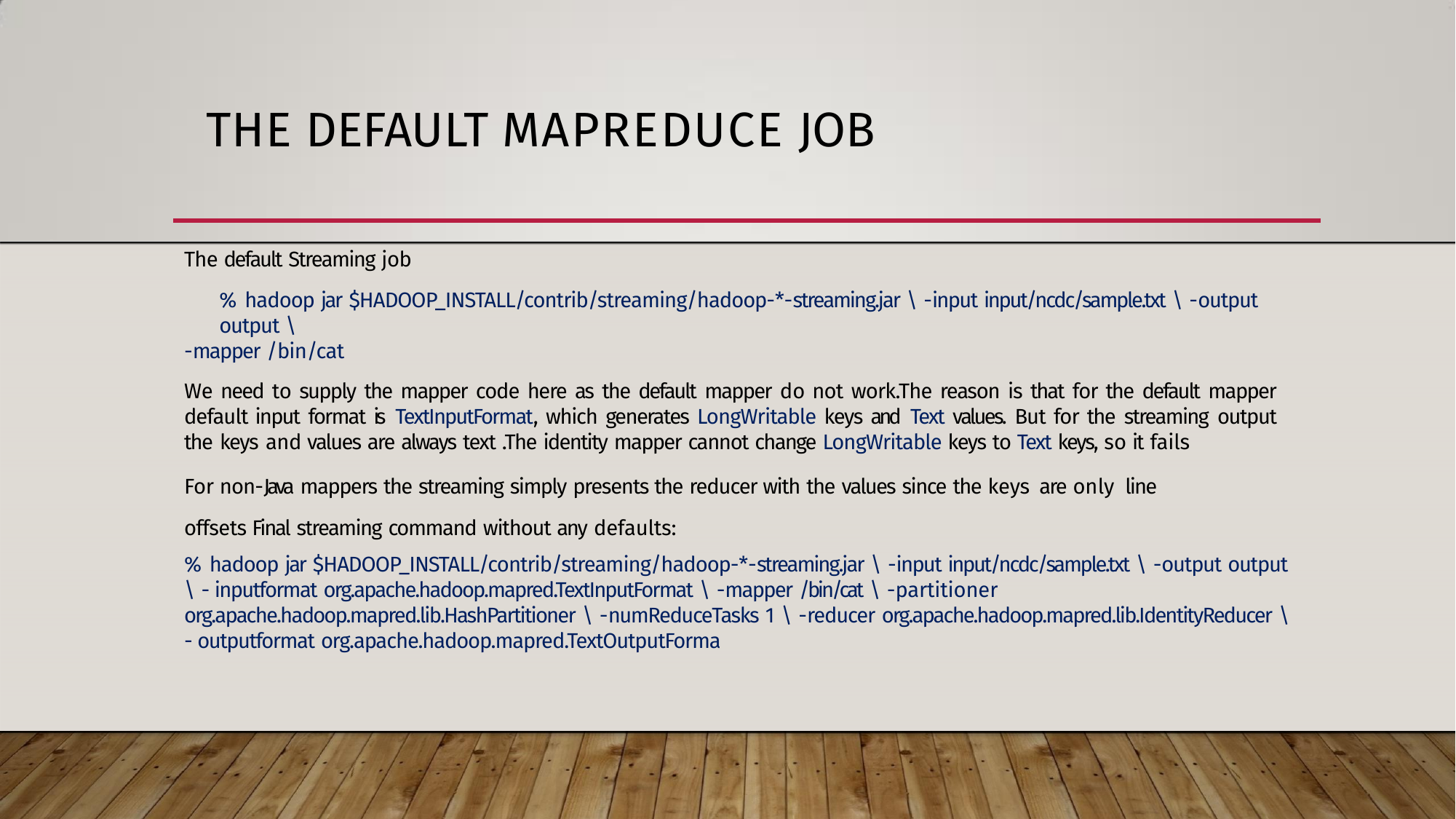

# THE DEFAULT MAPREDUCE JOB

The default Streaming job
% hadoop jar $HADOOP_INSTALL/contrib/streaming/hadoop-*-streaming.jar \ -input input/ncdc/sample.txt \ -output output \
-mapper /bin/cat
We need to supply the mapper code here as the default mapper do not work.The reason is that for the default mapper default input format is TextInputFormat, which generates LongWritable keys and Text values. But for the streaming output the keys and values are always text .The identity mapper cannot change LongWritable keys to Text keys, so it fails
For non-Java mappers the streaming simply presents the reducer with the values since the keys are only line offsets Final streaming command without any defaults:
% hadoop jar $HADOOP_INSTALL/contrib/streaming/hadoop-*-streaming.jar \ -input input/ncdc/sample.txt \ -output output \ - inputformat org.apache.hadoop.mapred.TextInputFormat \ -mapper /bin/cat \ -partitioner org.apache.hadoop.mapred.lib.HashPartitioner \ -numReduceTasks 1 \ -reducer org.apache.hadoop.mapred.lib.IdentityReducer \ - outputformat org.apache.hadoop.mapred.TextOutputForma